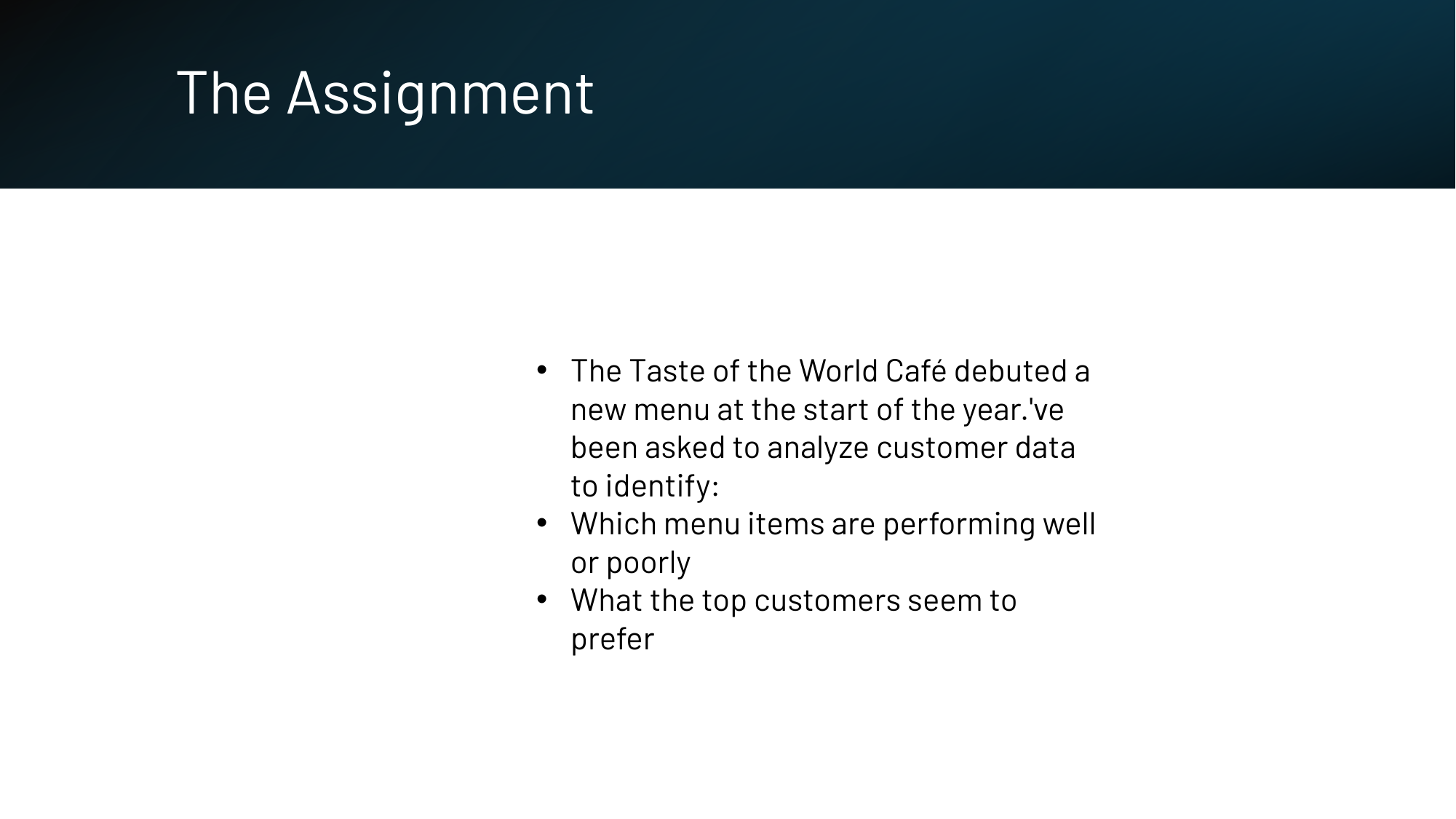

# The Assignment
|  | The Taste of the World Café debuted a new menu at the start of the year.'ve been asked to analyze customer data to identify: Which menu items are performing well or poorly What the top customers seem to prefer |
| --- | --- |